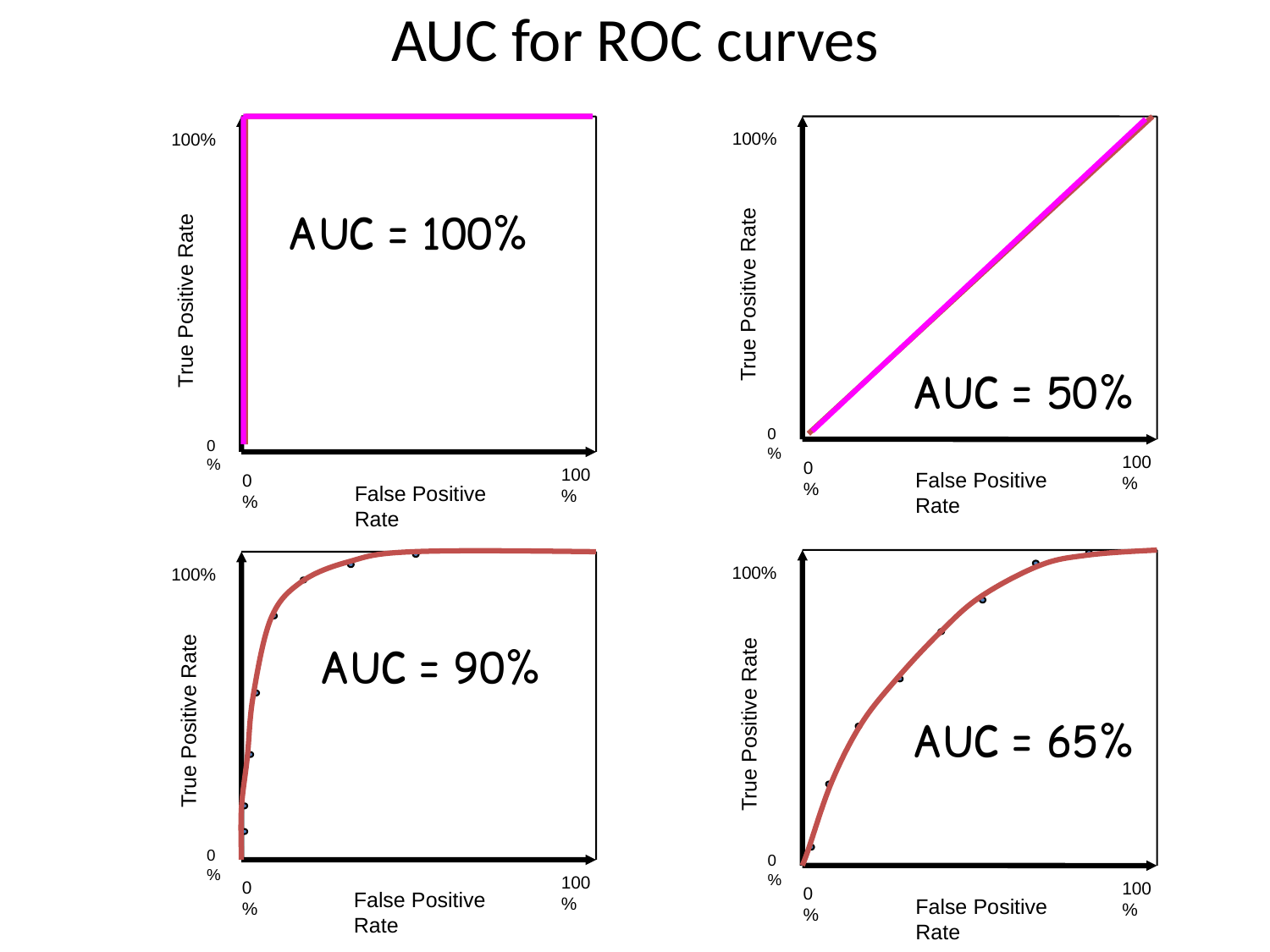

AUC for ROC curves

100%
True Positive Rate
0%

100%
0%
False Positive Rate

100%
True Positive Rate
0%

100%
0%
False Positive Rate

AUC = 100%
AUC = 50%

100%
True Positive Rate
0%

100%
0%
False Positive Rate

100%
True Positive Rate
0%

100%
0%
False Positive Rate
AUC = 90%
AUC = 65%